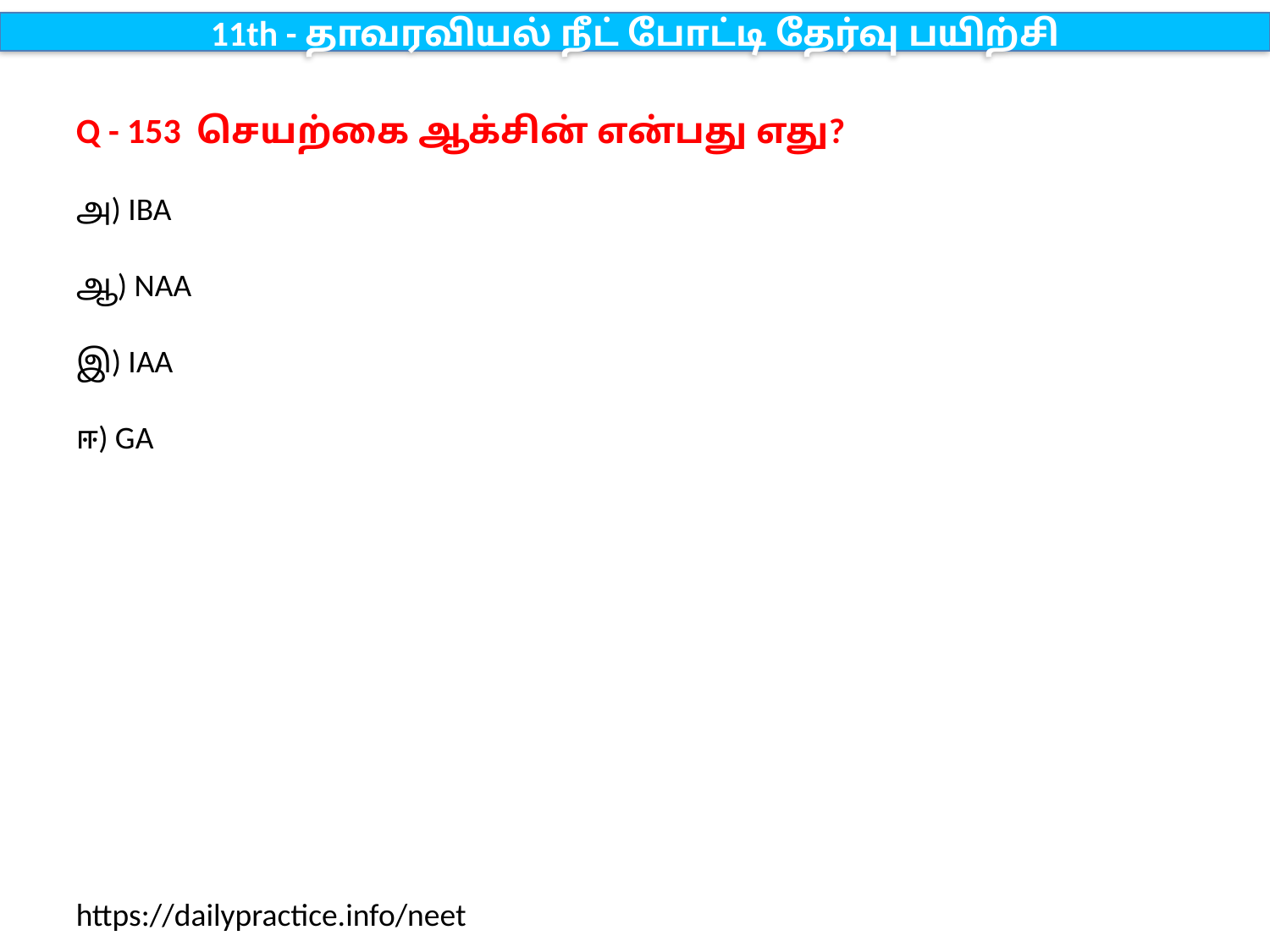

11th - தாவரவியல் நீட் போட்டி தேர்வு பயிற்சி

Q - 153  செயற்கை ஆக்சின் என்பது எது?

அ) IBA

ஆ) NAA

இ) IAA

ஈ) GA
https://dailypractice.info/neet